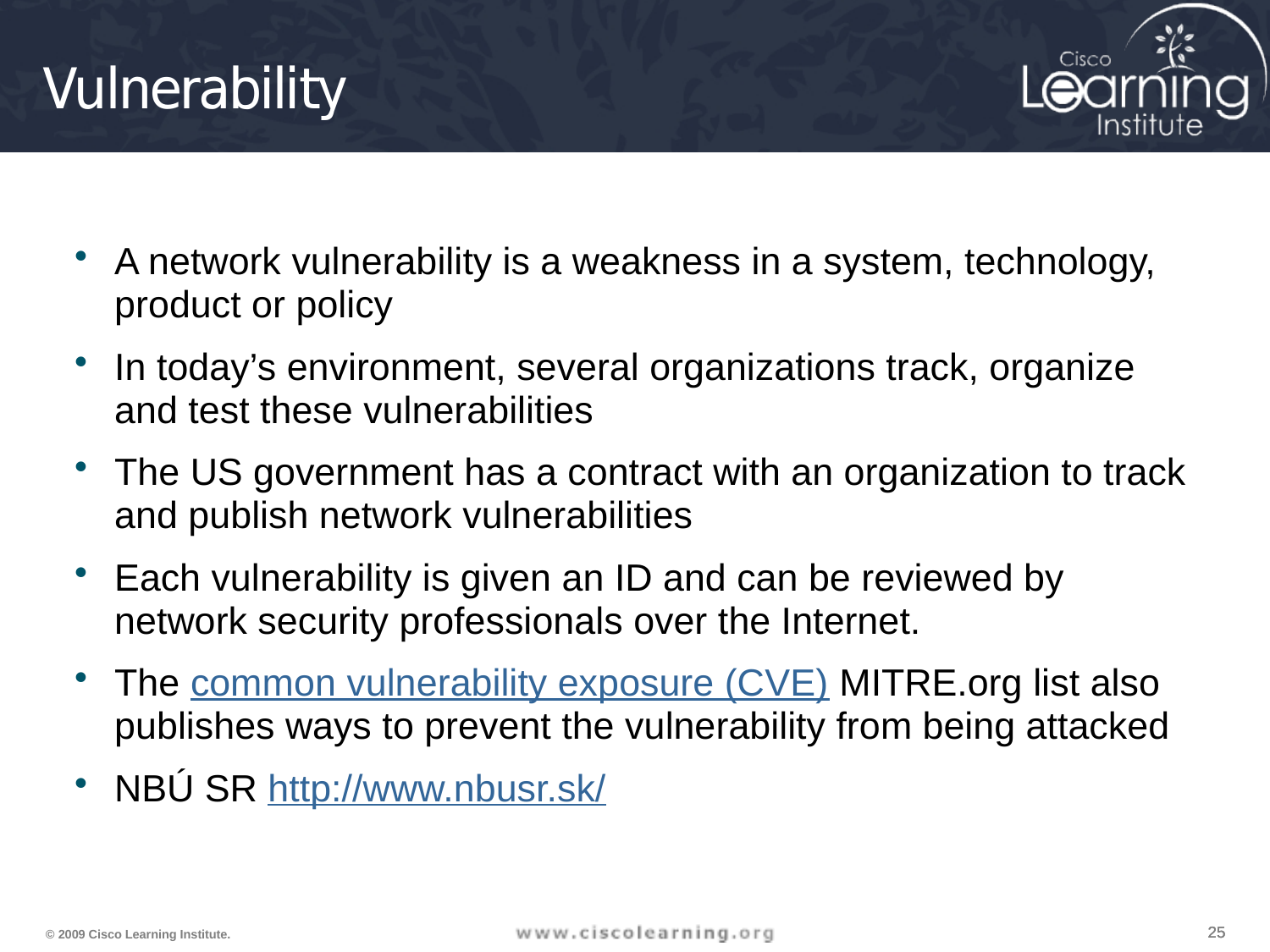

# Vulnerability
A network vulnerability is a weakness in a system, technology, product or policy
In today’s environment, several organizations track, organize and test these vulnerabilities
The US government has a contract with an organization to track and publish network vulnerabilities
Each vulnerability is given an ID and can be reviewed by network security professionals over the Internet.
The common vulnerability exposure (CVE) MITRE.org list also publishes ways to prevent the vulnerability from being attacked
NBÚ SR http://www.nbusr.sk/